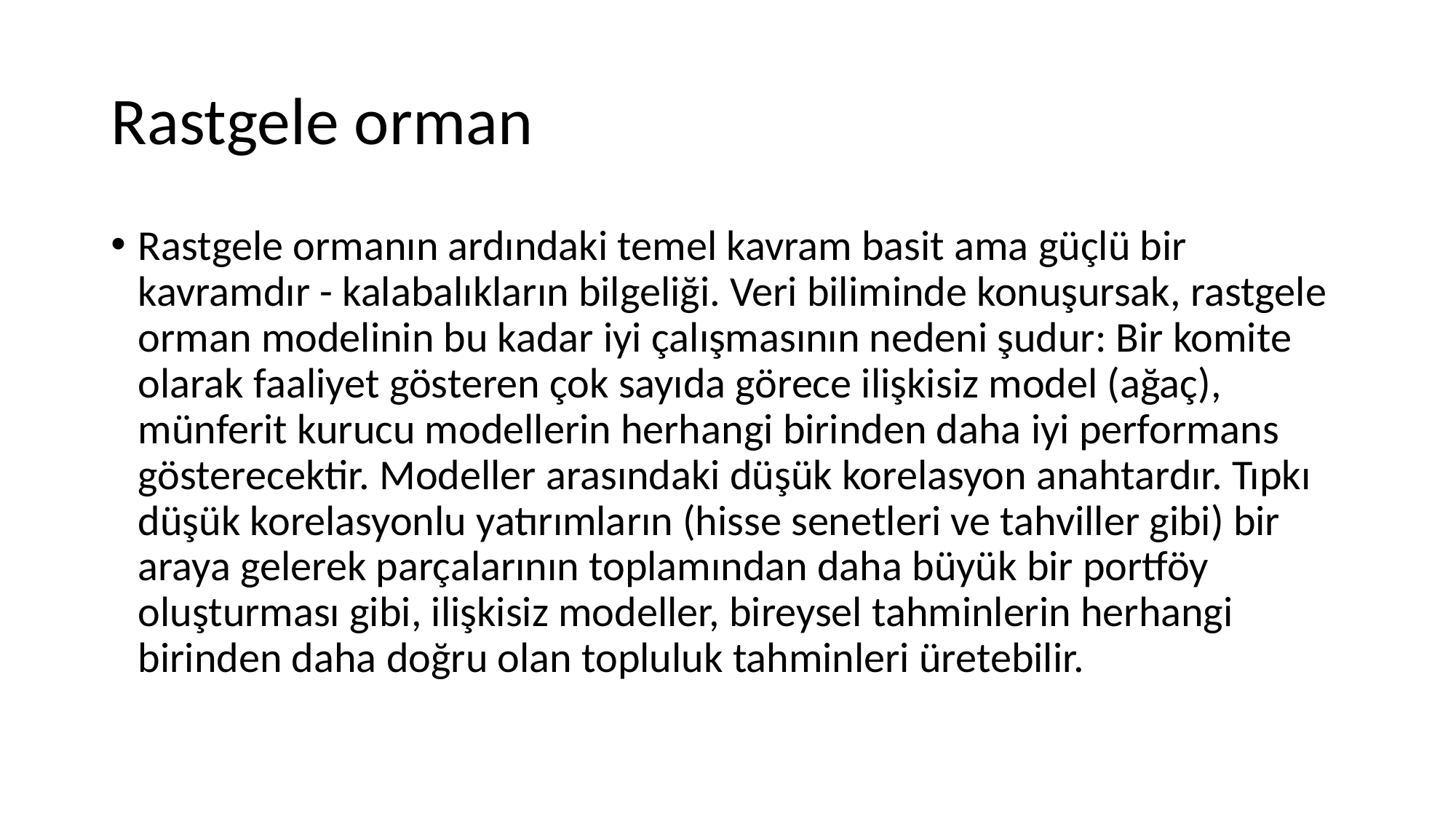

# Rastgele orman
Rastgele ormanın ardındaki temel kavram basit ama güçlü bir kavramdır - kalabalıkların bilgeliği. Veri biliminde konuşursak, rastgele orman modelinin bu kadar iyi çalışmasının nedeni şudur: Bir komite olarak faaliyet gösteren çok sayıda görece ilişkisiz model (ağaç), münferit kurucu modellerin herhangi birinden daha iyi performans gösterecektir. Modeller arasındaki düşük korelasyon anahtardır. Tıpkı düşük korelasyonlu yatırımların (hisse senetleri ve tahviller gibi) bir araya gelerek parçalarının toplamından daha büyük bir portföy oluşturması gibi, ilişkisiz modeller, bireysel tahminlerin herhangi birinden daha doğru olan topluluk tahminleri üretebilir.